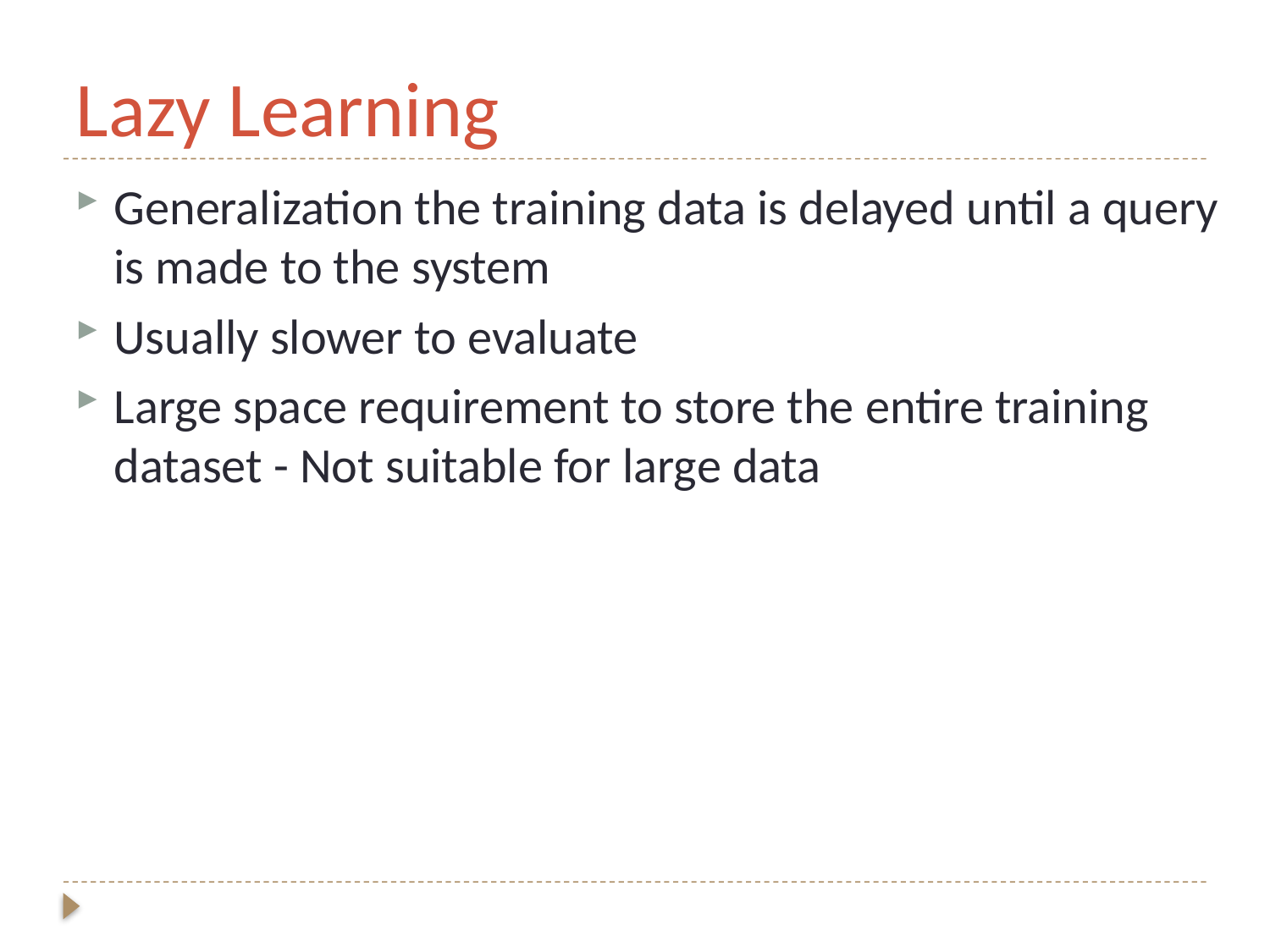

# Lazy Learning
Generalization the training data is delayed until a query is made to the system
Usually slower to evaluate
Large space requirement to store the entire training dataset - Not suitable for large data